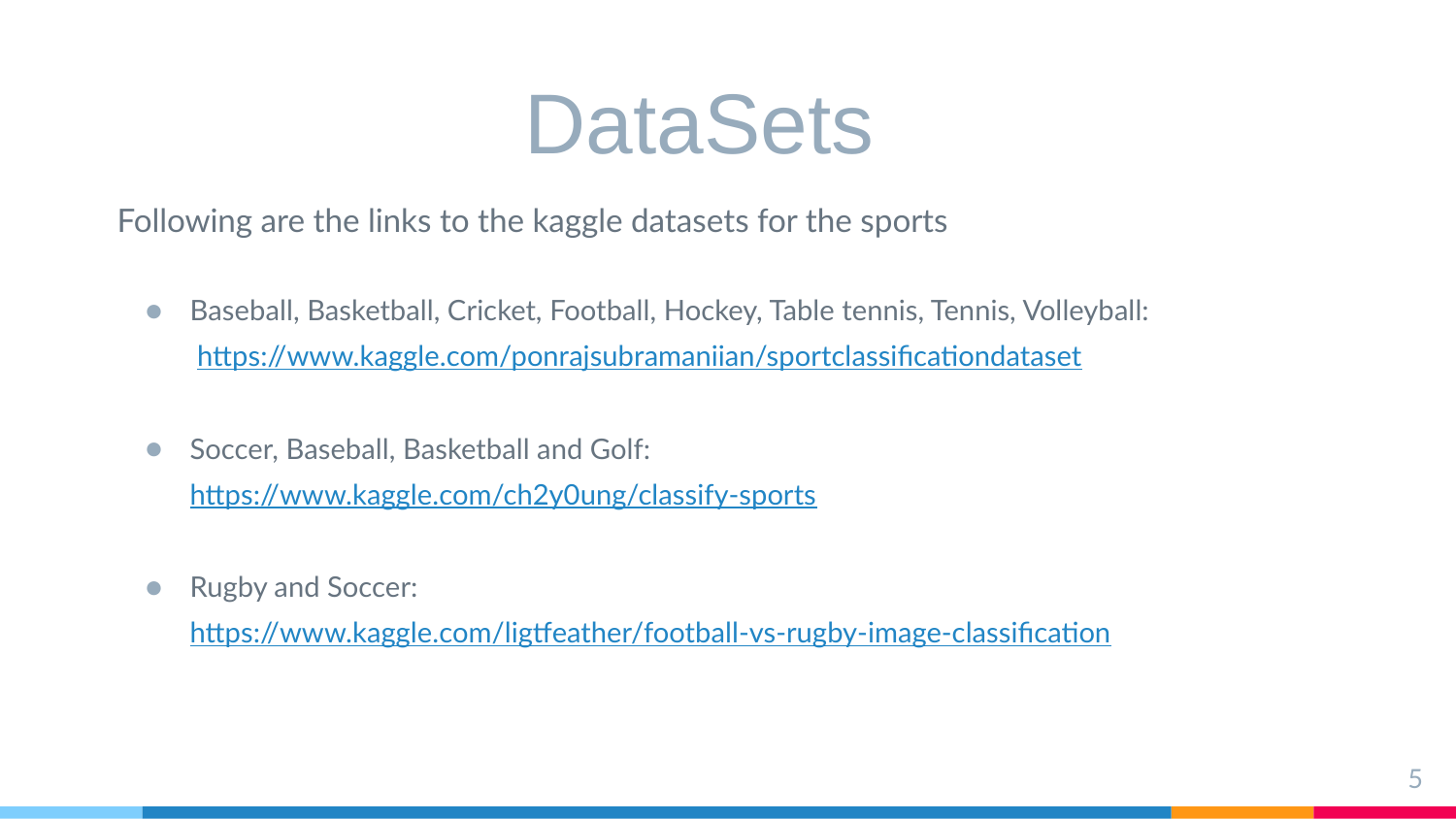

# DataSets
Following are the links to the kaggle datasets for the sports

Baseball, Basketball, Cricket, Football, Hockey, Table tennis, Tennis, Volleyball:
 https://www.kaggle.com/ponrajsubramaniian/sportclassificationdataset

Soccer, Baseball, Basketball and Golf:
https://www.kaggle.com/ch2y0ung/classify-sports

Rugby and Soccer:
https://www.kaggle.com/ligtfeather/football-vs-rugby-image-classification
5